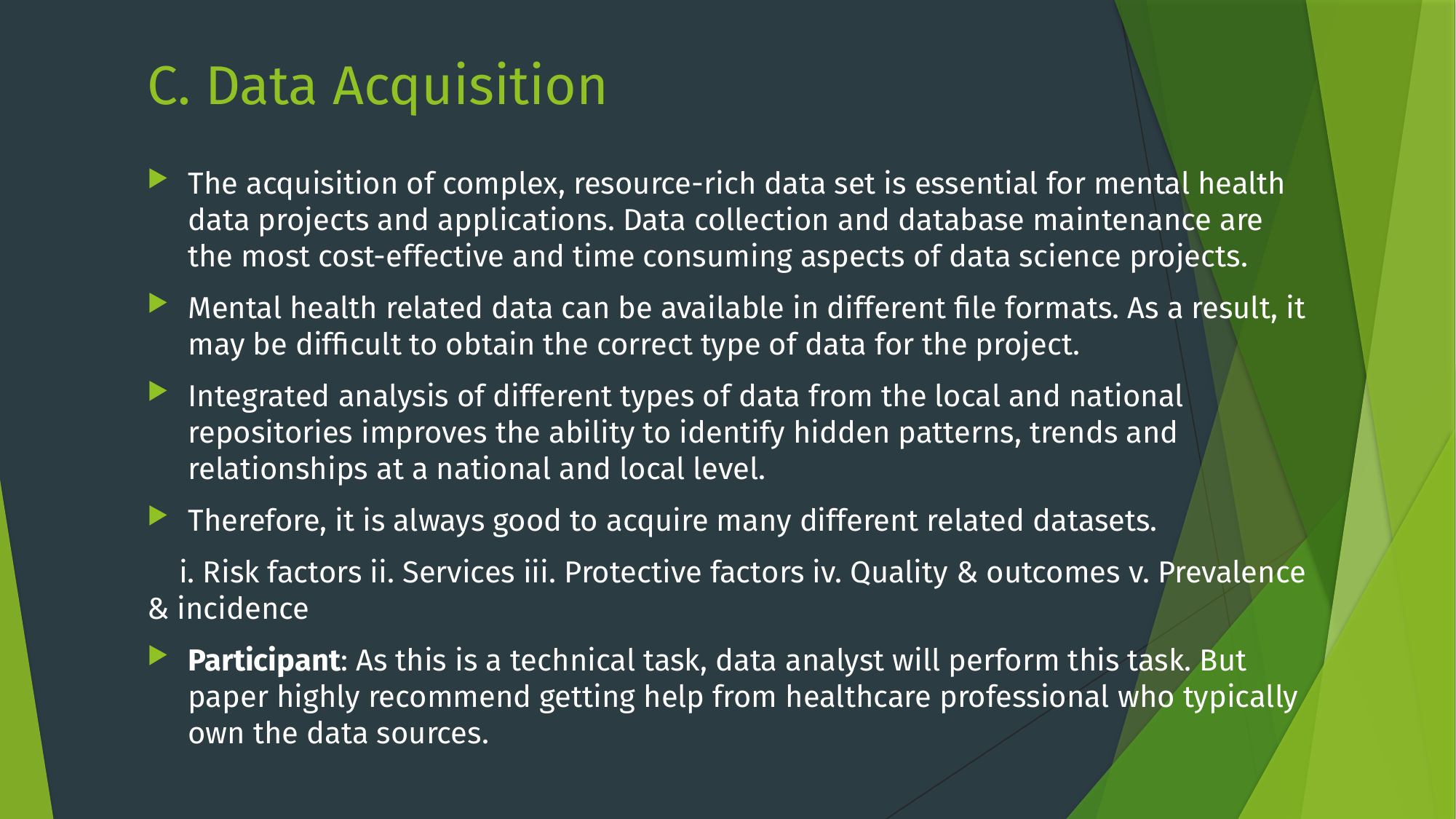

# C. Data Acquisition
The acquisition of complex, resource-rich data set is essential for mental health data projects and applications. Data collection and database maintenance are the most cost-effective and time consuming aspects of data science projects.
Mental health related data can be available in different file formats. As a result, it may be difficult to obtain the correct type of data for the project.
Integrated analysis of different types of data from the local and national repositories improves the ability to identify hidden patterns, trends and relationships at a national and local level.
Therefore, it is always good to acquire many different related datasets.
    i. Risk factors ii. Services iii. Protective factors iv. Quality & outcomes v. Prevalence & incidence
Participant: As this is a technical task, data analyst will perform this task. But paper highly recommend getting help from healthcare professional who typically own the data sources.